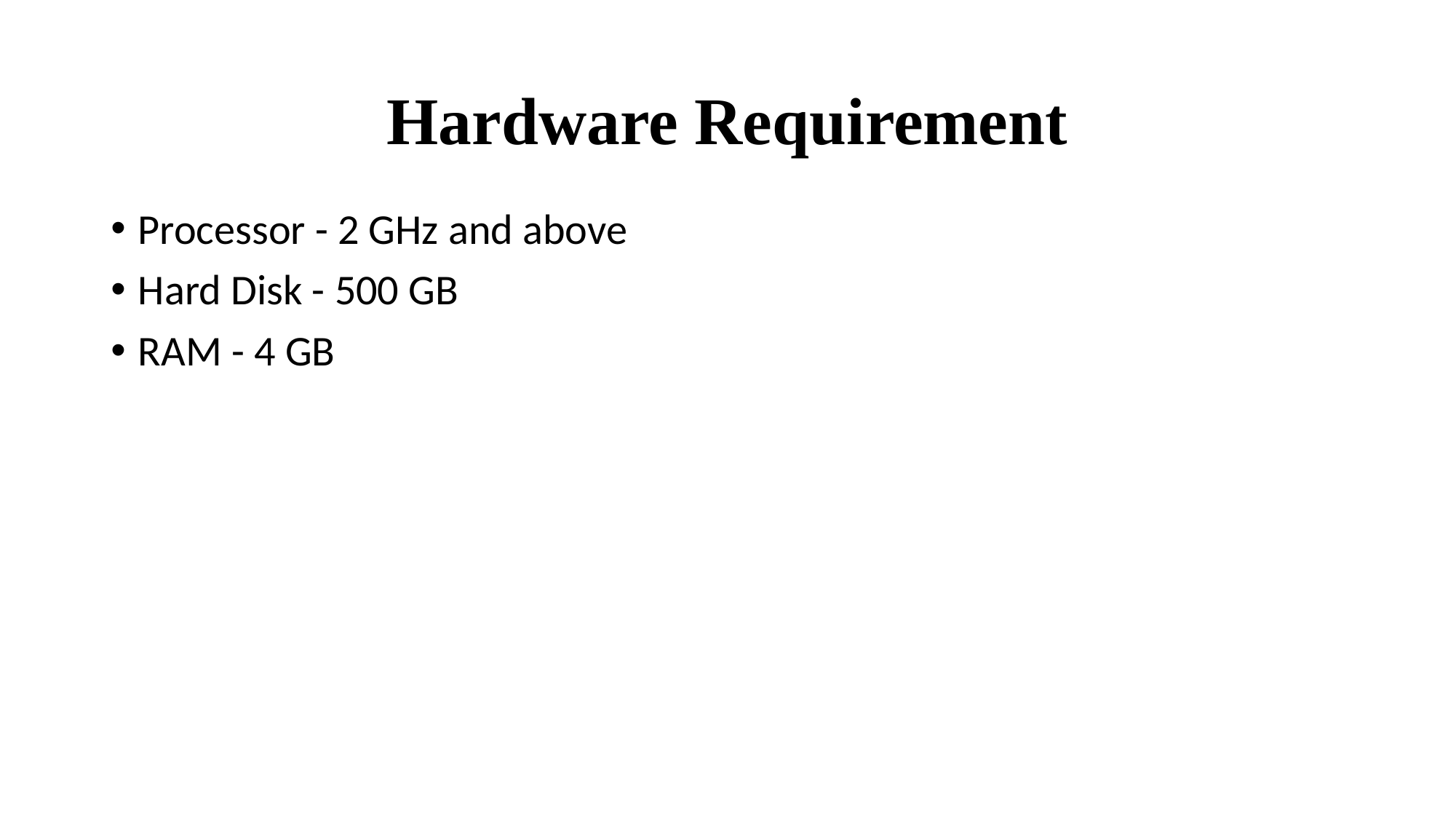

# Hardware Requirement
Processor - 2 GHz and above
Hard Disk - 500 GB
RAM - 4 GB